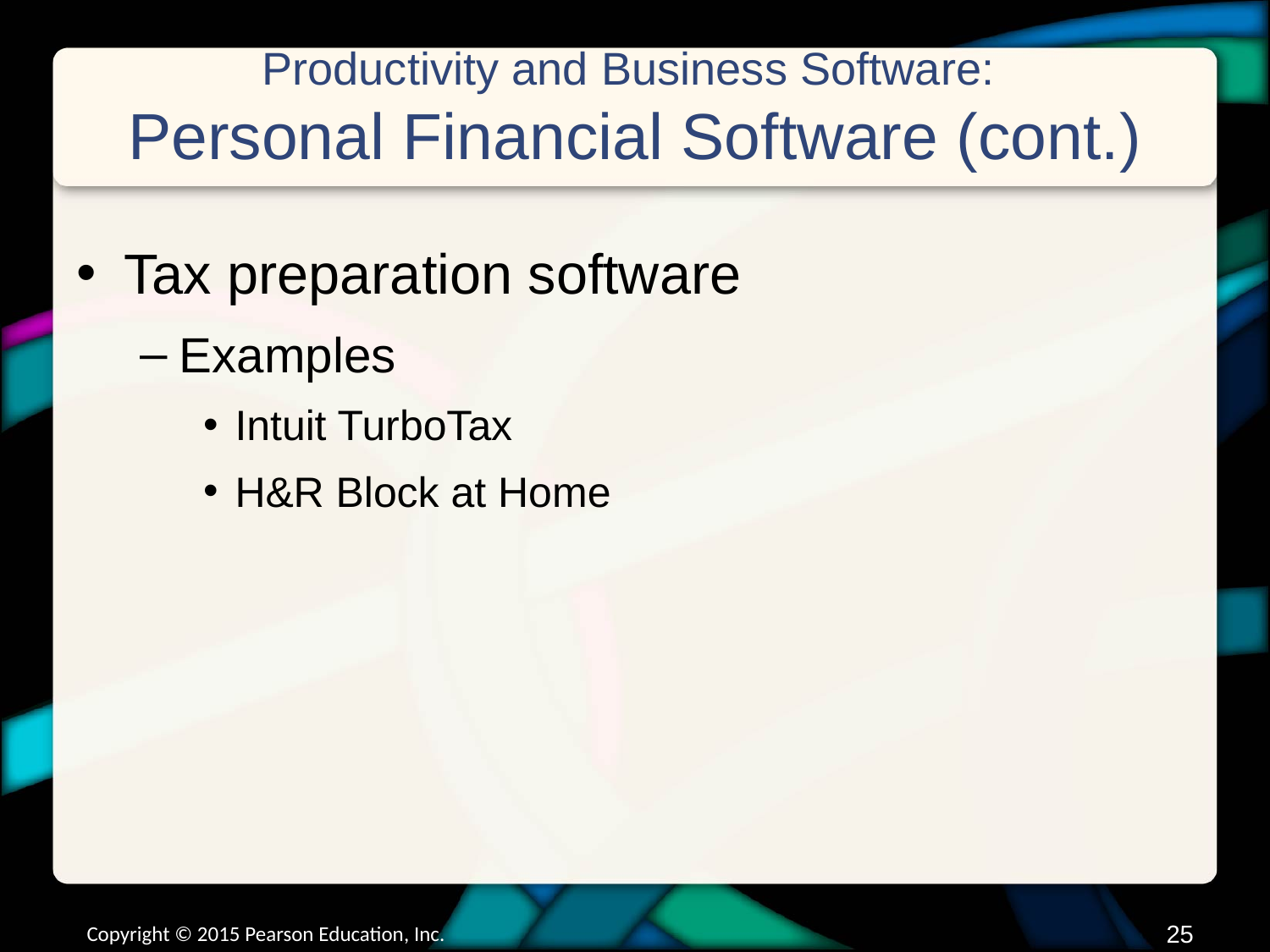

# Productivity and Business Software: Personal Financial Software (cont.)
Tax preparation software
Examples
Intuit TurboTax
H&R Block at Home
Copyright © 2015 Pearson Education, Inc.
25